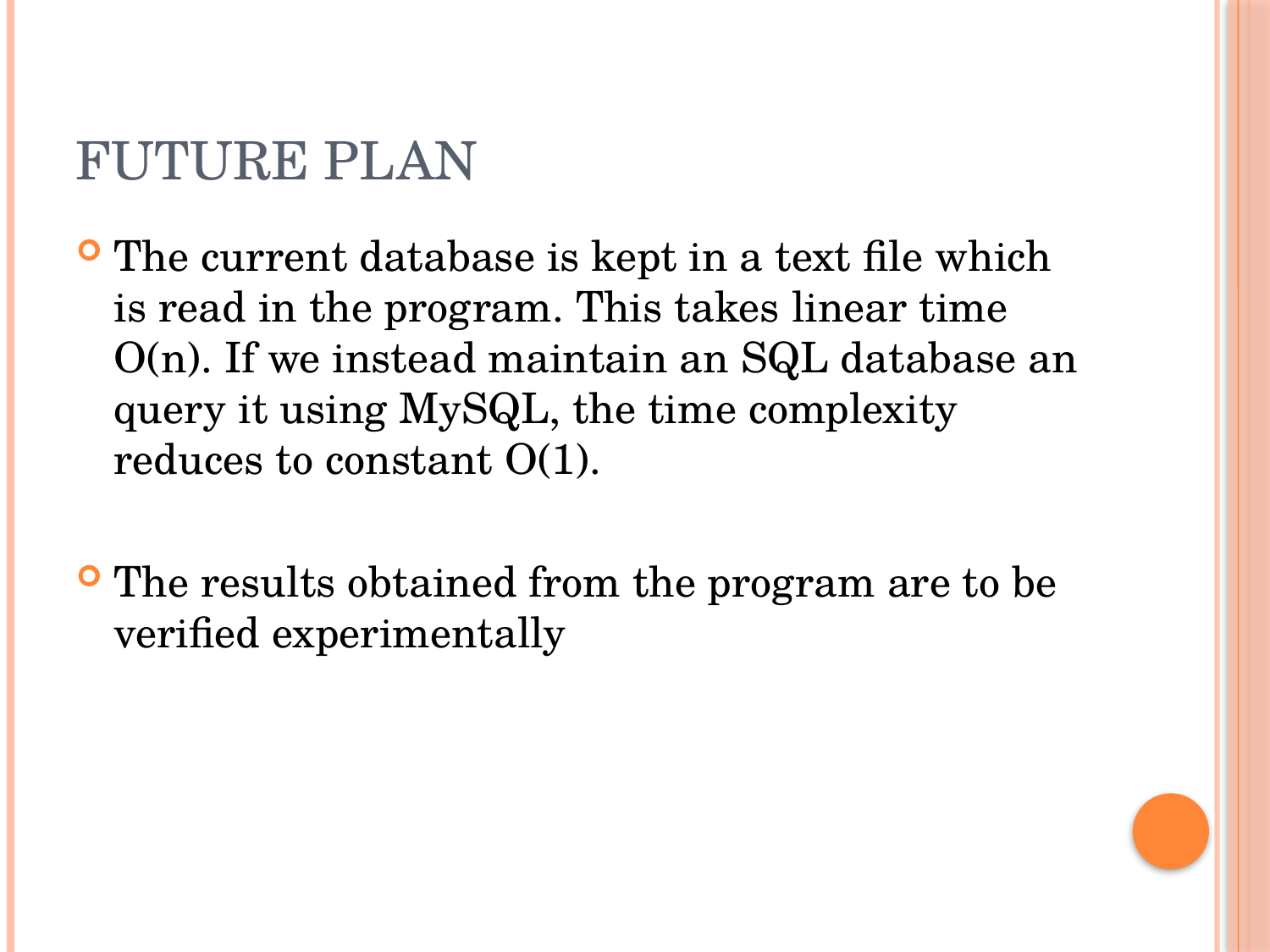

# Future Plan
The current database is kept in a text file which is read in the program. This takes linear time O(n). If we instead maintain an SQL database an query it using MySQL, the time complexity reduces to constant O(1).

The results obtained from the program are to be verified experimentally